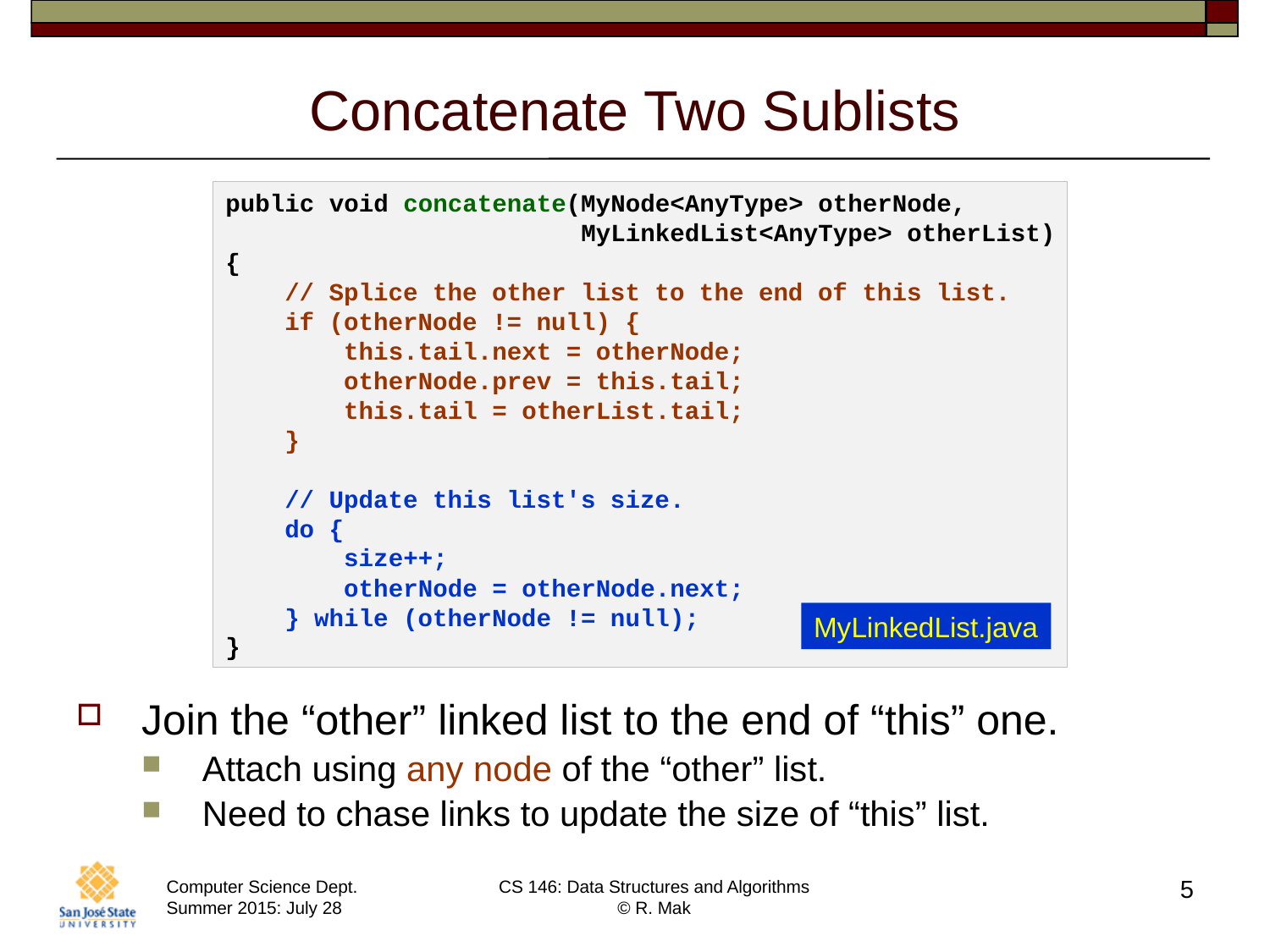

# Concatenate Two Sublists
public void concatenate(MyNode<AnyType> otherNode,
                        MyLinkedList<AnyType> otherList)
{
    // Splice the other list to the end of this list.
    if (otherNode != null) {
        this.tail.next = otherNode;
        otherNode.prev = this.tail;
        this.tail = otherList.tail;
    }

    // Update this list's size.
    do {
        size++;
        otherNode = otherNode.next;
    } while (otherNode != null);
}
MyLinkedList.java
Join the “other” linked list to the end of “this” one.
Attach using any node of the “other” list.
Need to chase links to update the size of “this” list.
5